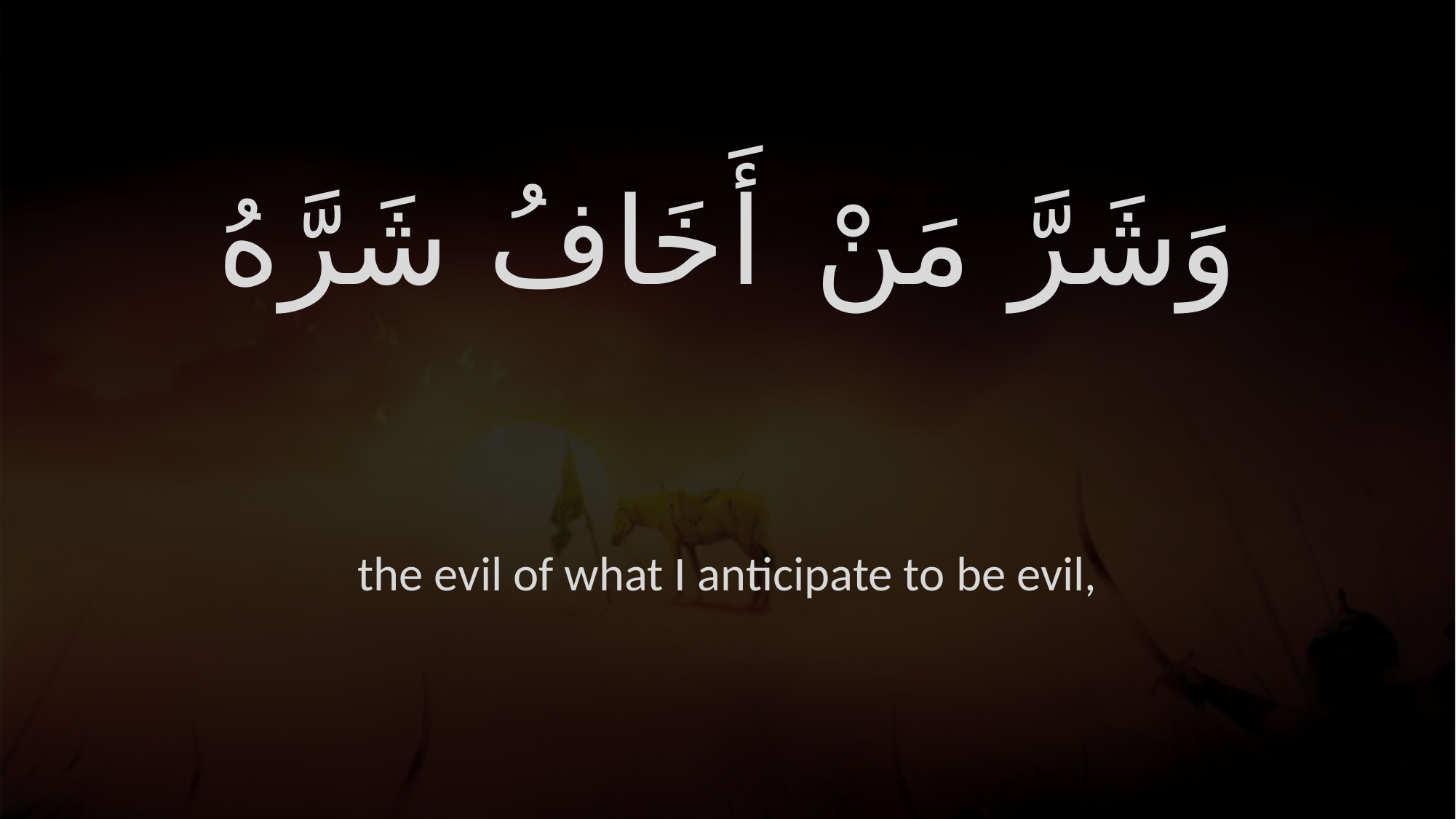

# وَشَرَّ مَنْ أَخَافُ شَرَّهُ
the evil of what I anticipate to be evil,